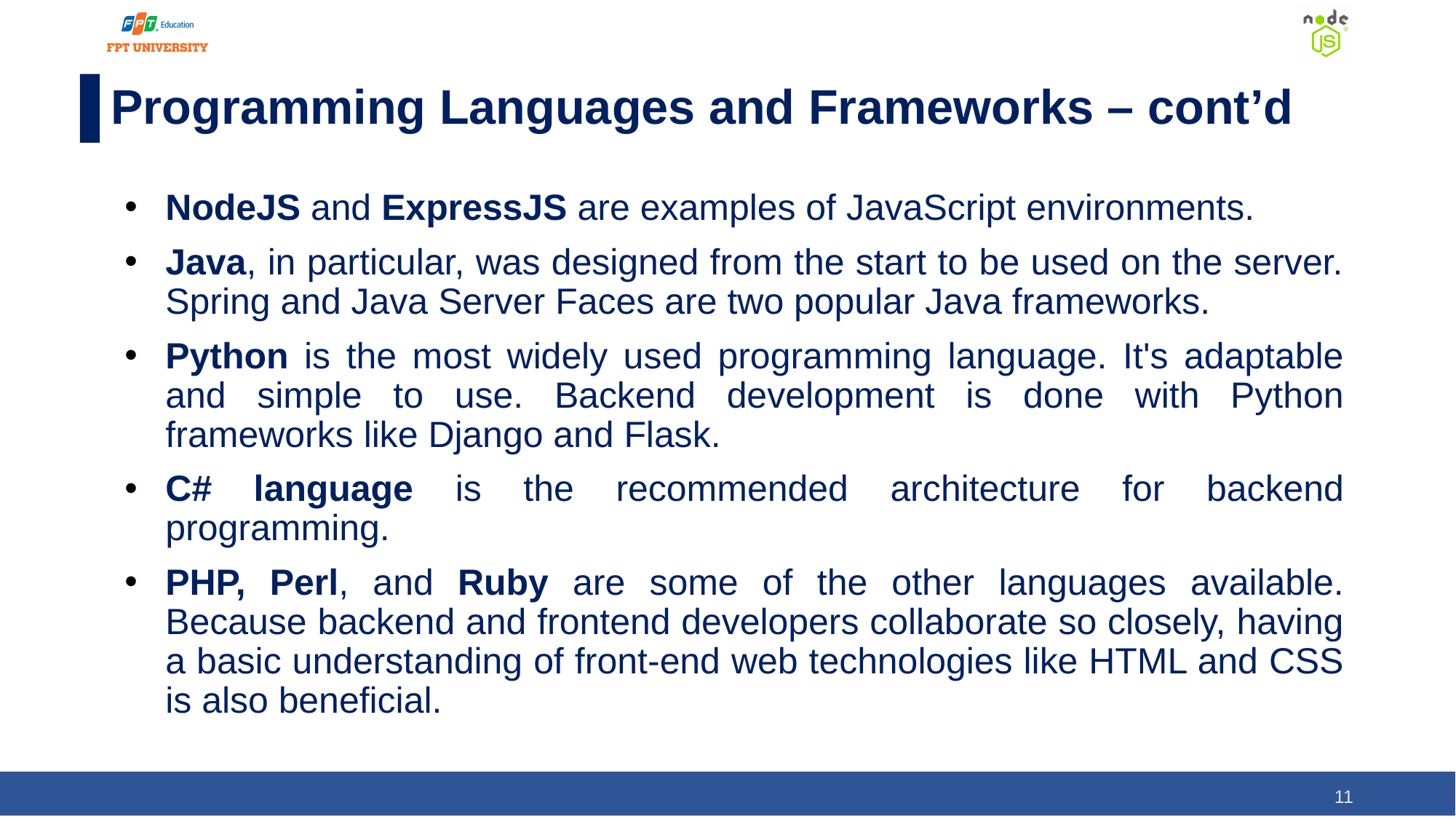

# Programming Languages and Frameworks – cont’d
NodeJS and ExpressJS are examples of JavaScript environments.
Java, in particular, was designed from the start to be used on the server. Spring and Java Server Faces are two popular Java frameworks.
Python is the most widely used programming language. It's adaptable and simple to use. Backend development is done with Python frameworks like Django and Flask.
C# language is the recommended architecture for backend programming.
PHP, Perl, and Ruby are some of the other languages available. Because backend and frontend developers collaborate so closely, having a basic understanding of front-end web technologies like HTML and CSS is also beneficial.
11